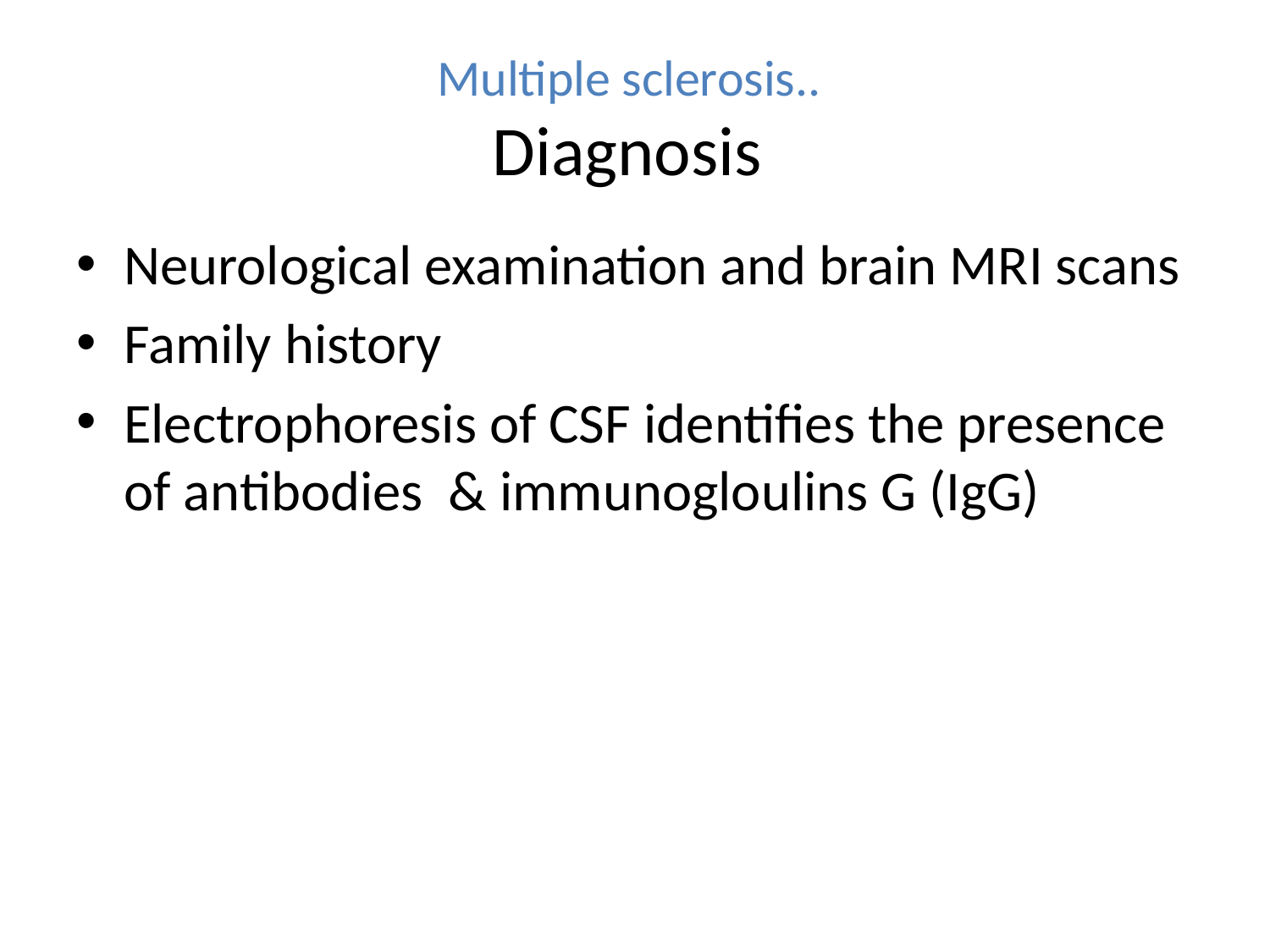

# Multiple sclerosis.. Diagnosis
Neurological examination and brain MRI scans
Family history
Electrophoresis of CSF identifies the presence of antibodies  & immunogloulins G (IgG)